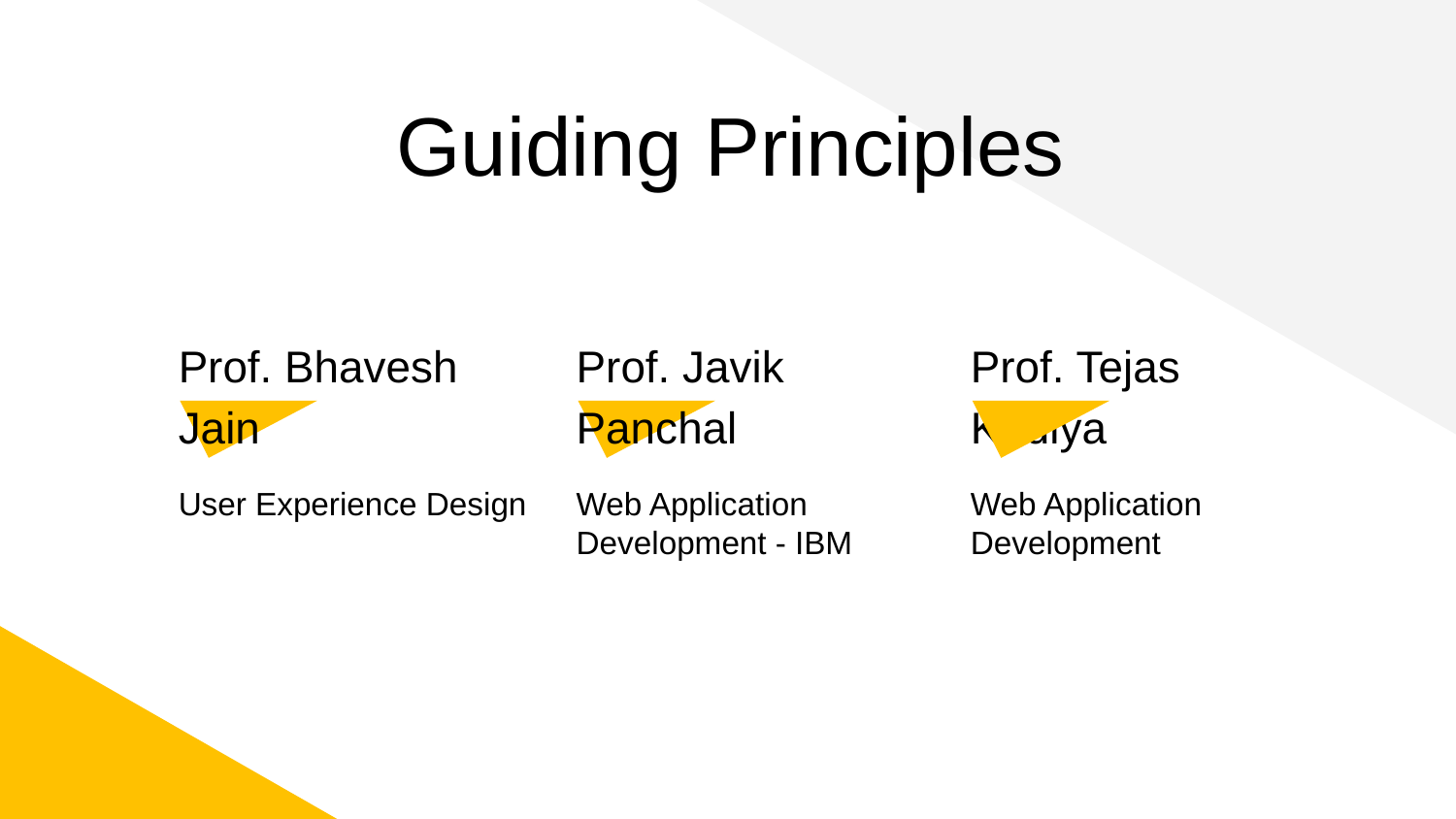

# Guiding Principles
Prof. Bhavesh Jain
Prof. Javik Panchal
Prof. Tejas Kadiya

User Experience Design
Web Application Development - IBM
Web Application Development